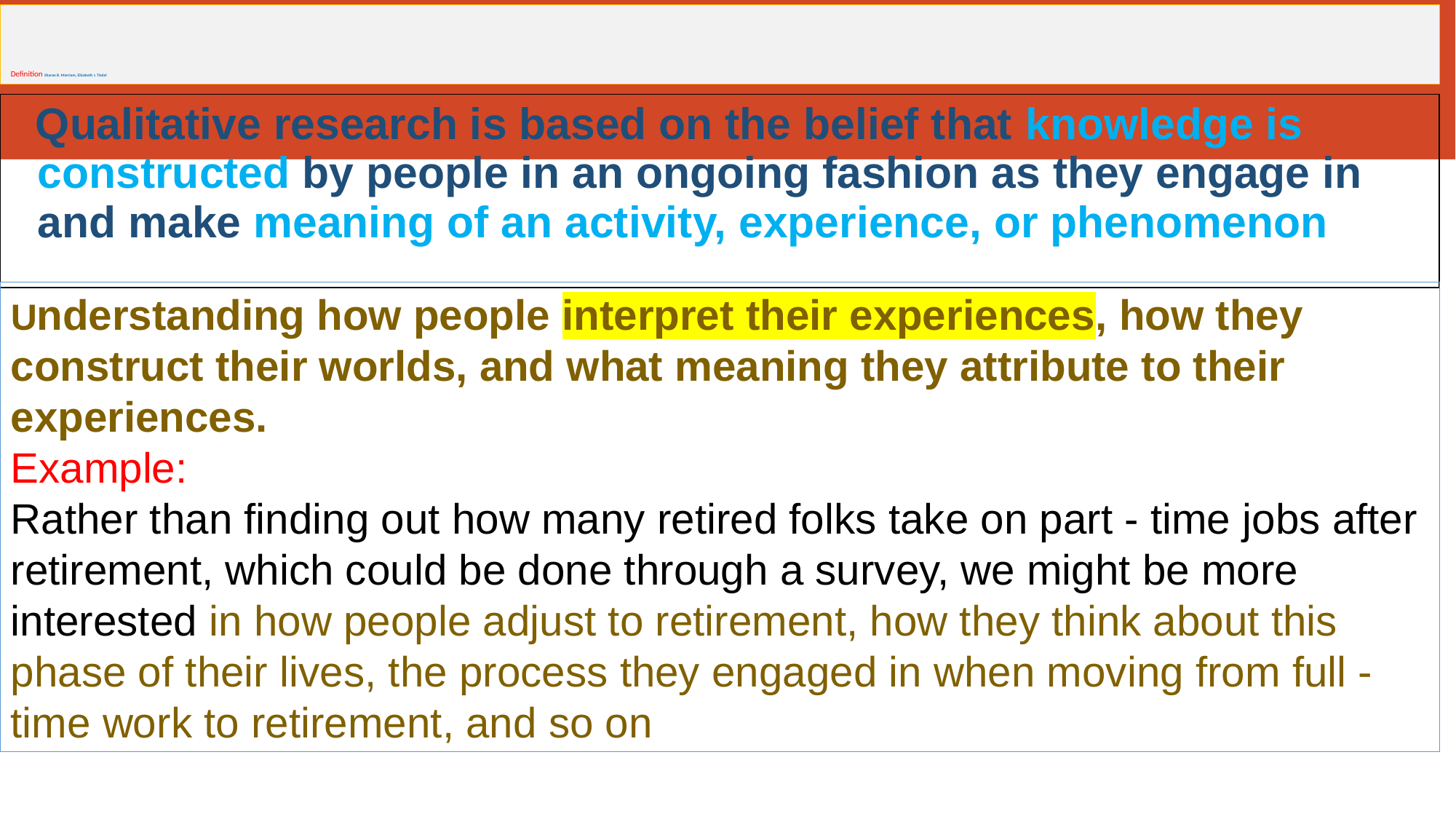

# Definition Sharan B. Merriam, Elizabeth J. Tisdel
  Qualitative research is based on the belief that knowledge is constructed by people in an ongoing fashion as they engage in and make meaning of an activity, experience, or phenomenon

Understanding how people interpret their experiences, how they construct their worlds, and what meaning they attribute to their experiences.
Example:
Rather than finding out how many retired folks take on part - time jobs after retirement, which could be done through a survey, we might be more interested in how people adjust to retirement, how they think about this phase of their lives, the process they engaged in when moving from full - time work to retirement, and so on